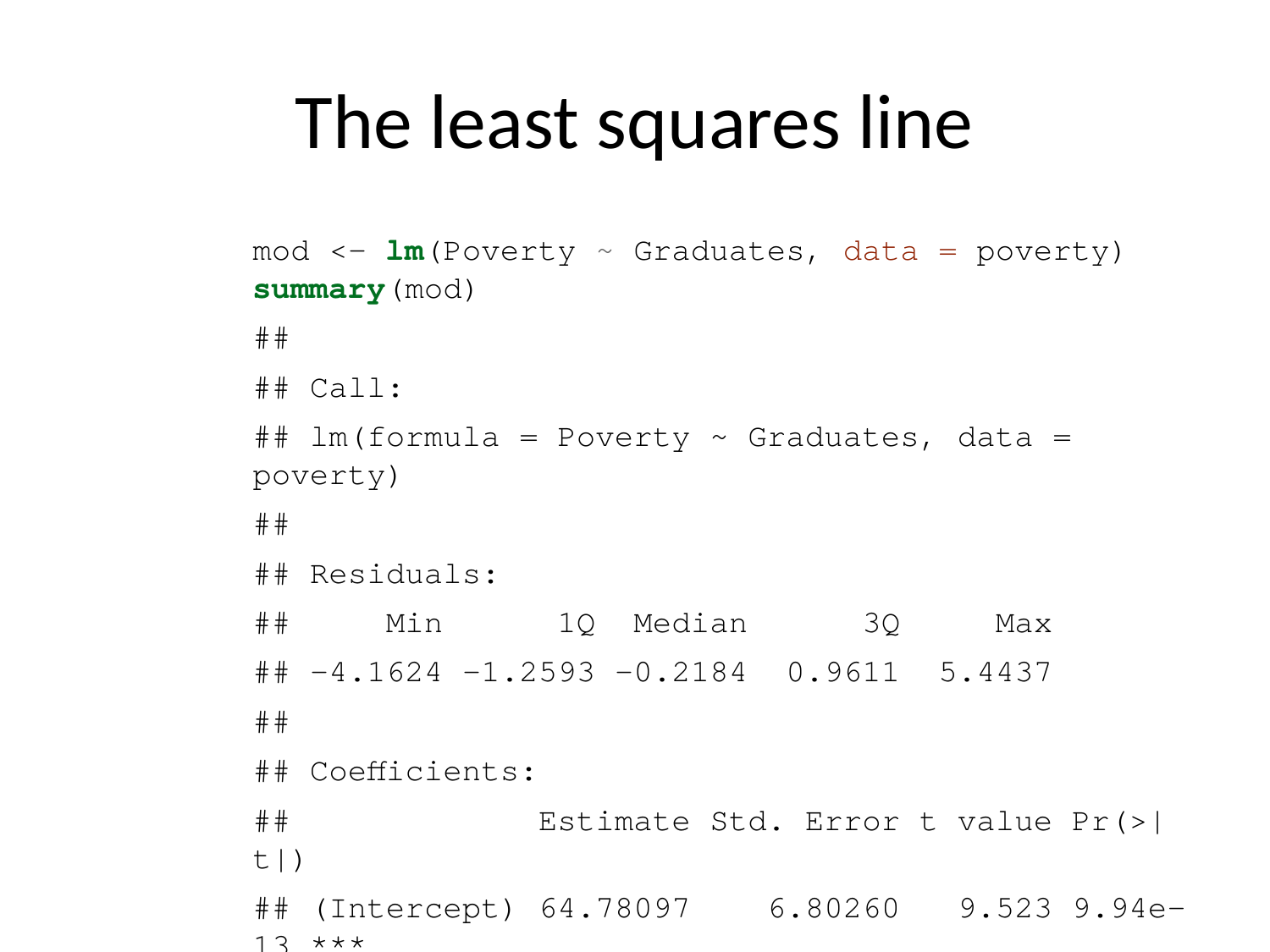

# The least squares line
mod <- lm(Poverty ~ Graduates, data = poverty)
summary(mod)
##
## Call:
## lm(formula = Poverty ~ Graduates, data = poverty)
##
## Residuals:
##     Min      1Q  Median      3Q     Max
## -4.1624 -1.2593 -0.2184  0.9611  5.4437
##
## Coefficients:
##             Estimate Std. Error t value Pr(>|t|)
## (Intercept) 64.78097    6.80260   9.523 9.94e-13 ***
## Graduates   -0.62122    0.07902  -7.862 3.11e-10 ***
## ---
## Signif. codes:  0 '***' 0.001 '**' 0.01 '*' 0.05 '.' 0.1 ' ' 1
##
## Residual standard error: 2.082 on 49 degrees of freedom
## Multiple R-squared:  0.5578, Adjusted R-squared:  0.5488
## F-statistic: 61.81 on 1 and 49 DF,  p-value: 3.109e-10